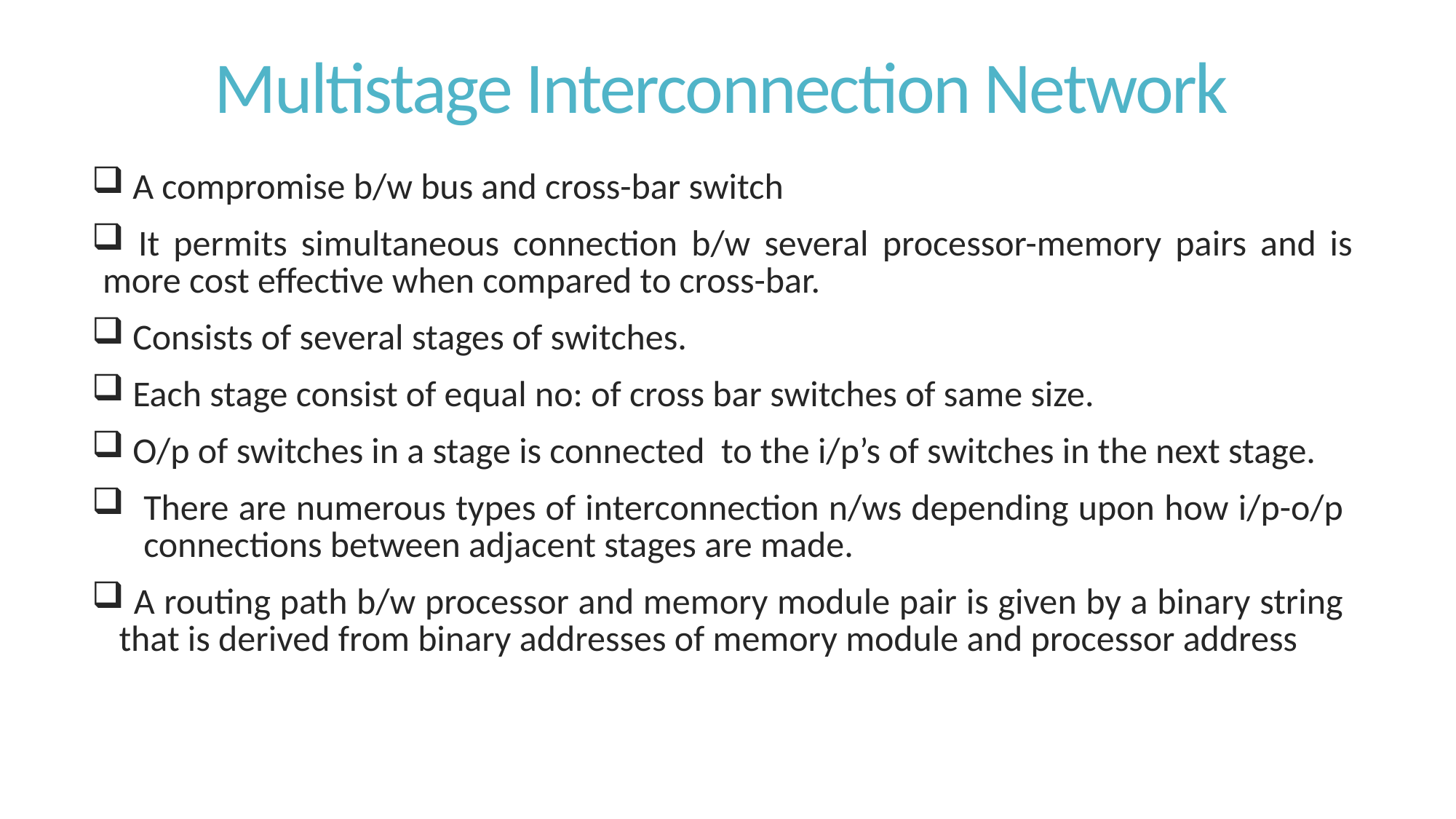

# Multistage Interconnection Network
 A compromise b/w bus and cross-bar switch
 It permits simultaneous connection b/w several processor-memory pairs and is more cost effective when compared to cross-bar.
 Consists of several stages of switches.
 Each stage consist of equal no: of cross bar switches of same size.
 O/p of switches in a stage is connected  to the i/p’s of switches in the next stage.
  There are numerous types of interconnection n/ws depending upon how i/p-o/p
     connections between adjacent stages are made.
 A routing path b/w processor and memory module pair is given by a binary string
  that is derived from binary addresses of memory module and processor address